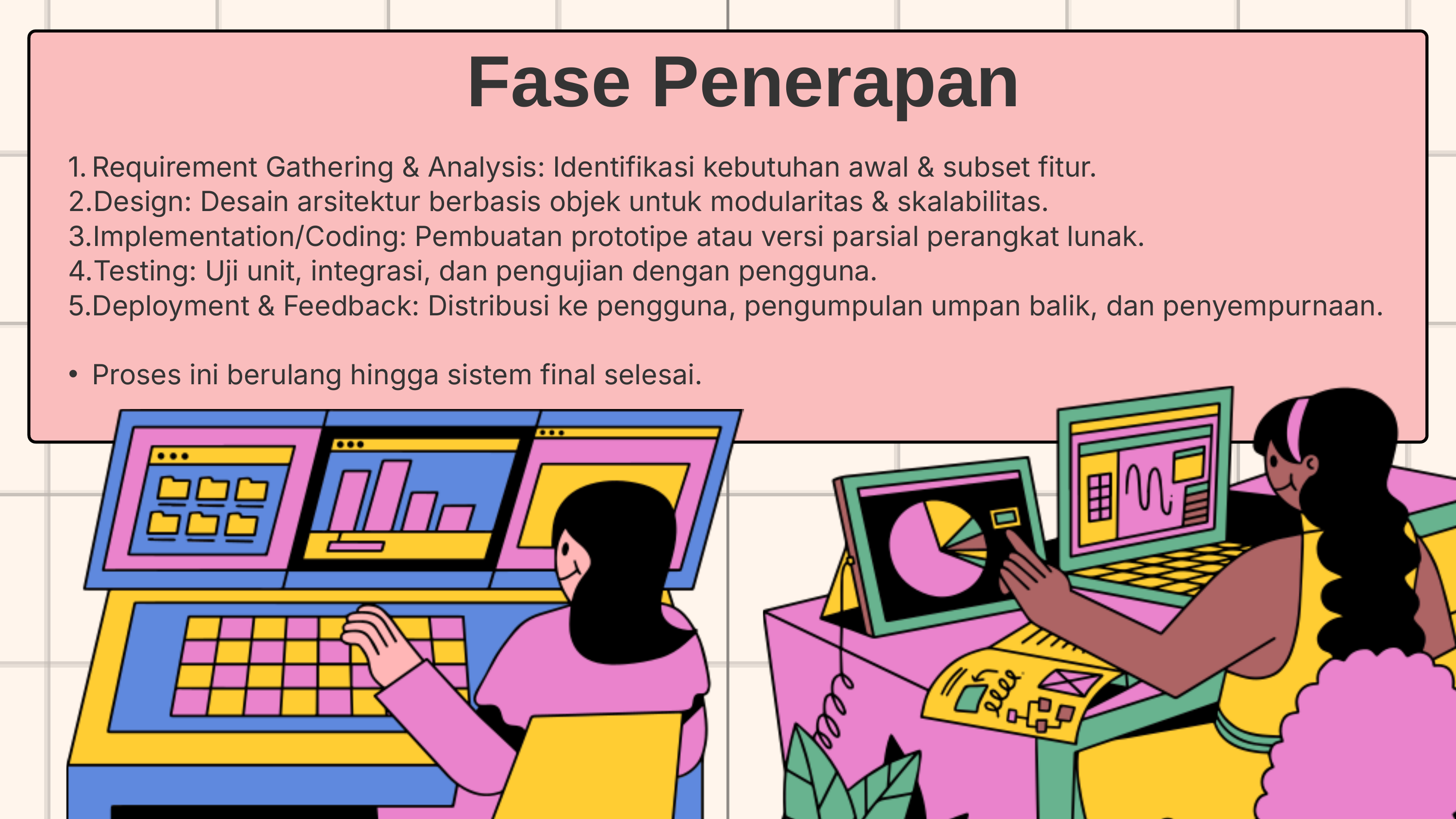

Fase Penerapan
Requirement Gathering & Analysis: Identifikasi kebutuhan awal & subset fitur.
Design: Desain arsitektur berbasis objek untuk modularitas & skalabilitas.
Implementation/Coding: Pembuatan prototipe atau versi parsial perangkat lunak.
Testing: Uji unit, integrasi, dan pengujian dengan pengguna.
Deployment & Feedback: Distribusi ke pengguna, pengumpulan umpan balik, dan penyempurnaan.

Proses ini berulang hingga sistem final selesai.